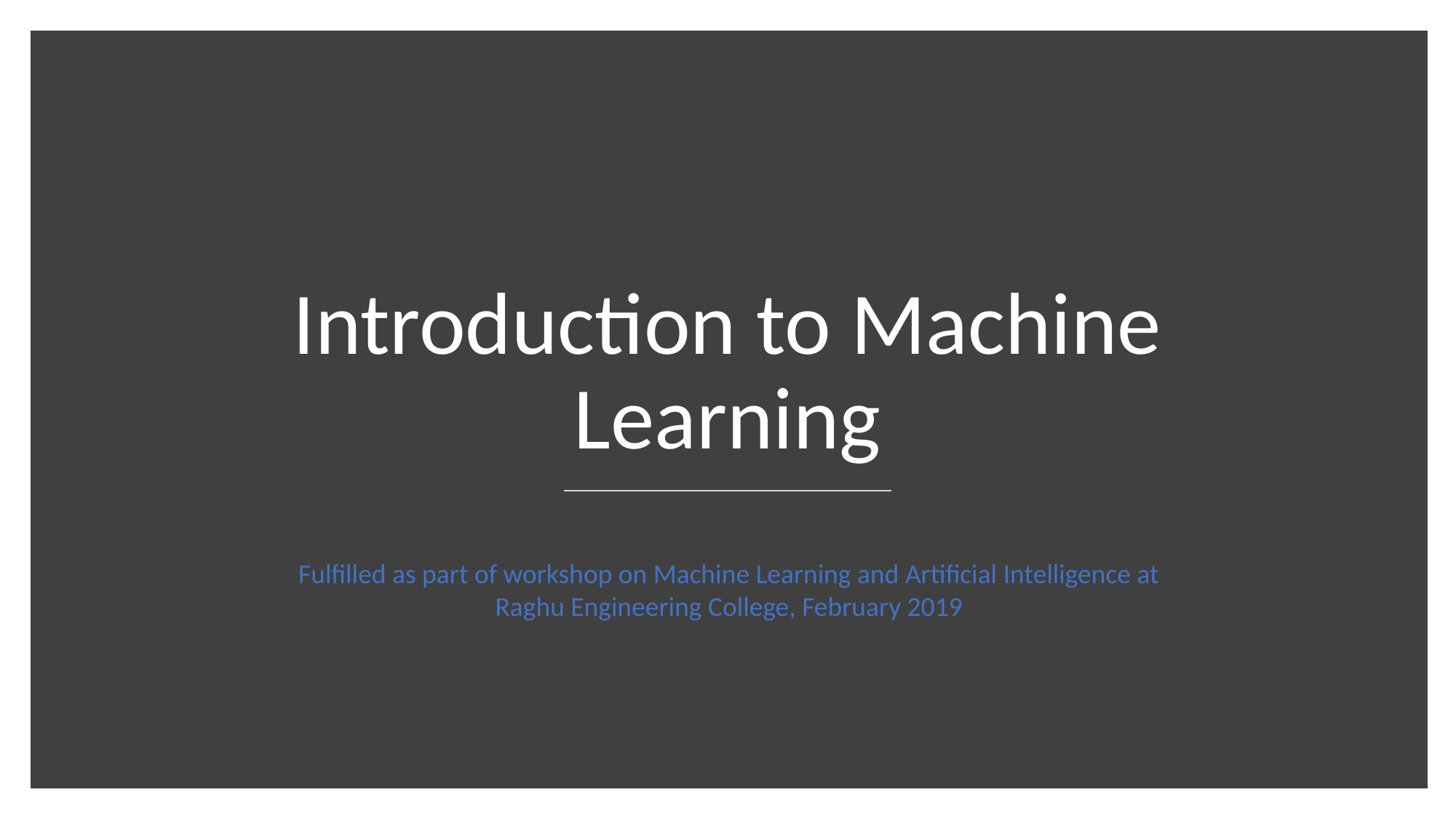

# Introduction to Machine Learning
Fulfilled as part of workshop on Machine Learning and Artificial Intelligence at Raghu Engineering College, February 2019